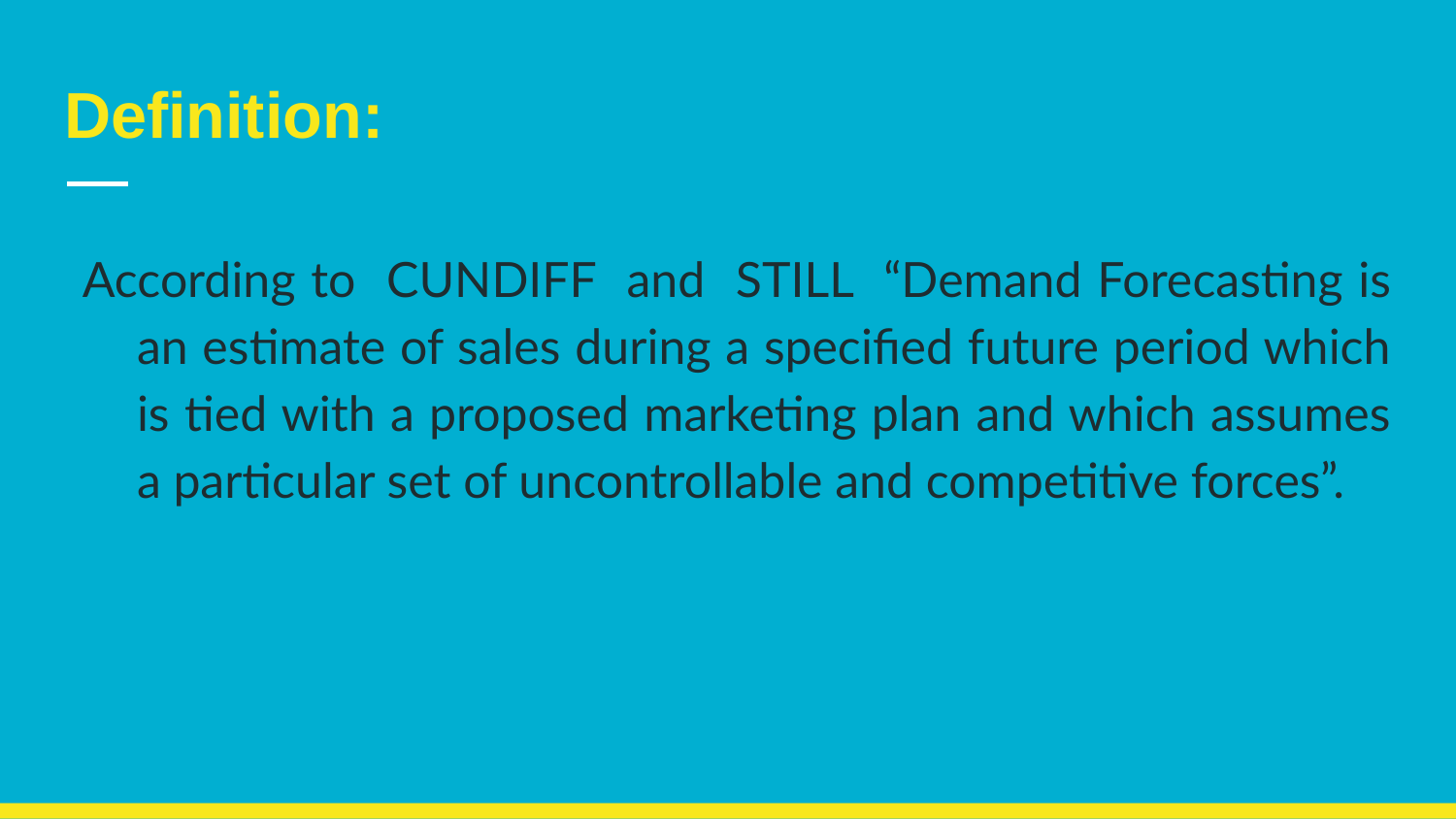

# Definition:
According to  CUNDIFF  and  STILL  “Demand Forecasting is an estimate of sales during a specified future period which is tied with a proposed marketing plan and which assumes a particular set of uncontrollable and competitive forces”.